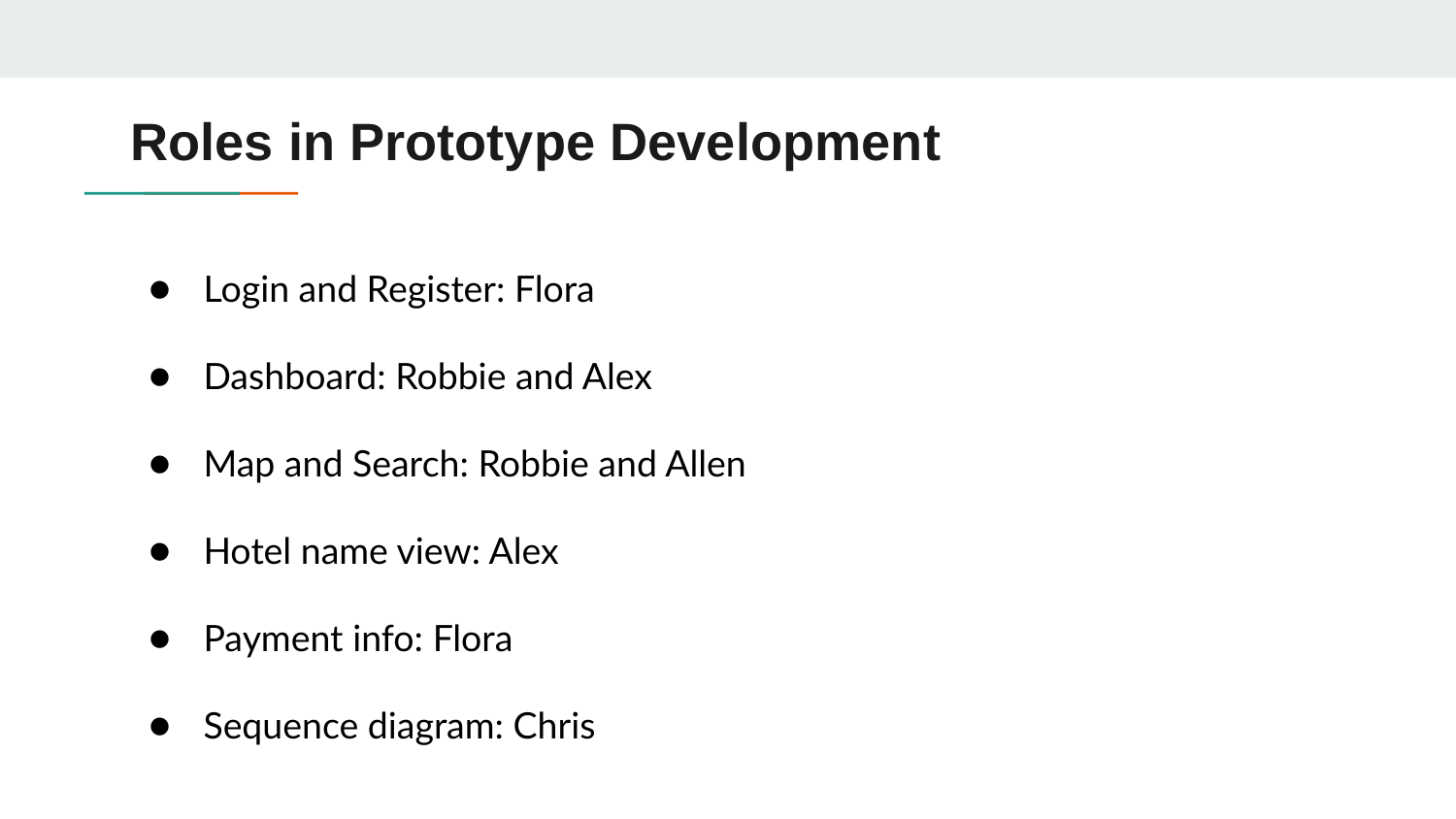

# Roles in Prototype Development
Login and Register: Flora
Dashboard: Robbie and Alex
Map and Search: Robbie and Allen
Hotel name view: Alex
Payment info: Flora
Sequence diagram: Chris